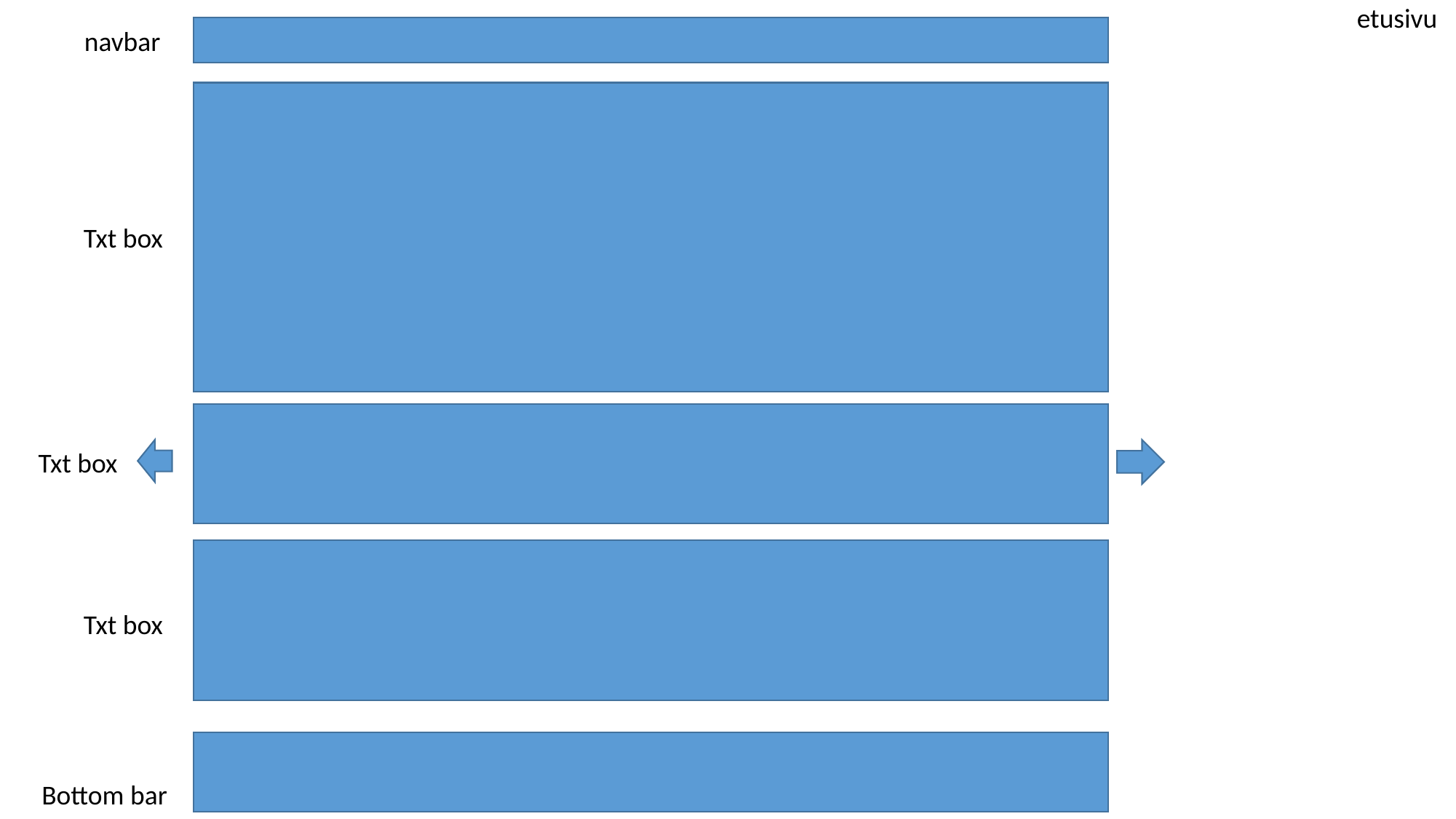

etusivu

navbar

Txt box

Txt box

Txt box

Bottom bar